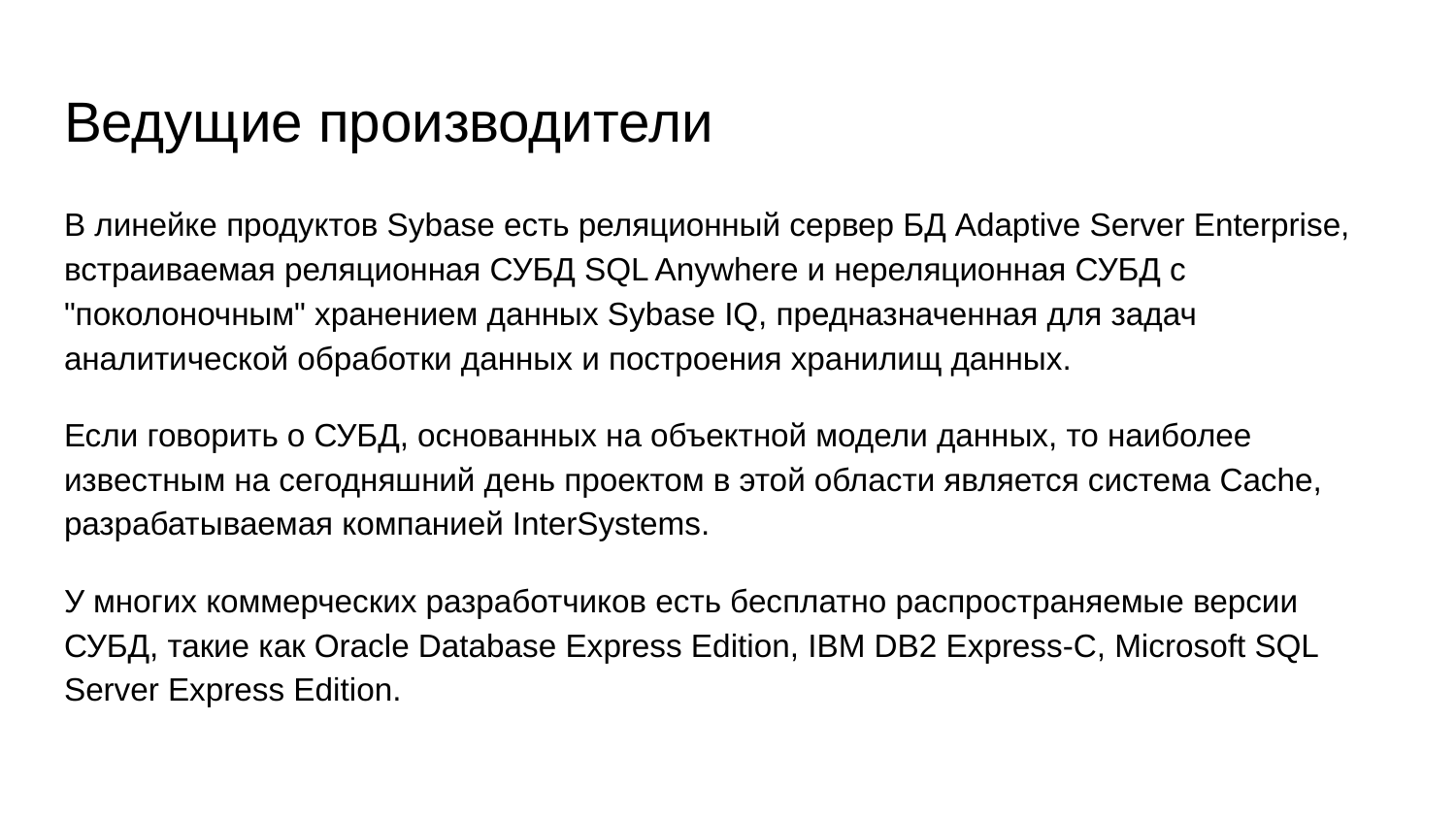

# Ведущие производители
В линейке продуктов Sybase есть реляционный сервер БД Adaptive Server Enterprise, встраиваемая реляционная СУБД SQL Anywhere и нереляционная СУБД с "поколоночным" хранением данных Sybase IQ, предназначенная для задач аналитической обработки данных и построения хранилищ данных.
Если говорить о СУБД, основанных на объектной модели данных, то наиболее известным на сегодняшний день проектом в этой области является система Cache, разрабатываемая компанией InterSystems.
У многих коммерческих разработчиков есть бесплатно распространяемые версии СУБД, такие как Oracle Database Express Edition, IBM DB2 Express-C, Microsoft SQL Server Express Edition.